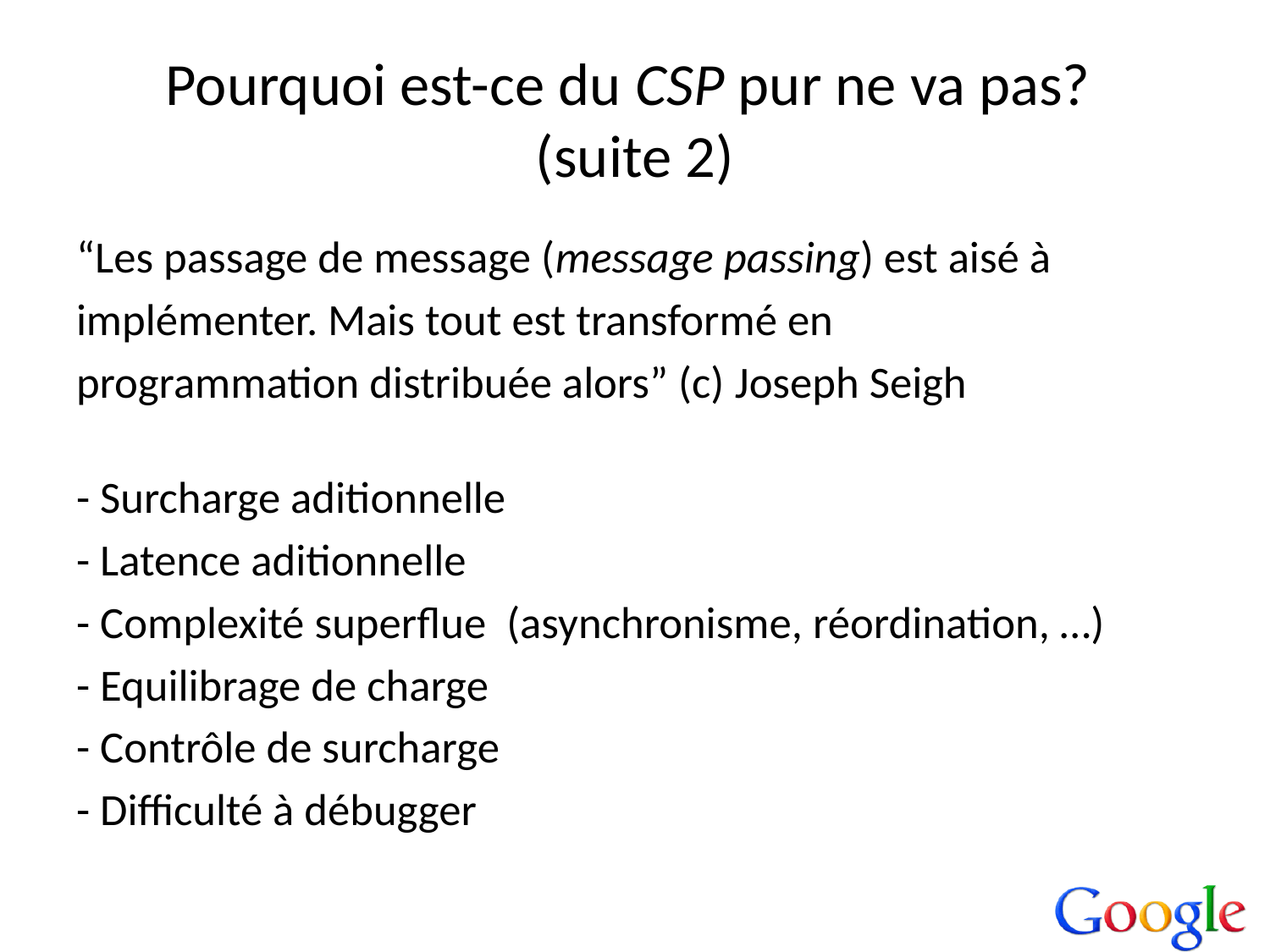

# Pourquoi est-ce du CSP pur ne va pas? (suite 2)
“Les passage de message (message passing) est aisé à
implémenter. Mais tout est transformé en
programmation distribuée alors” (c) Joseph Seigh
- Surcharge aditionnelle
- Latence aditionnelle
- Complexité superflue  (asynchronisme, réordination, …)
- Equilibrage de charge
- Contrôle de surcharge
- Difficulté à débugger